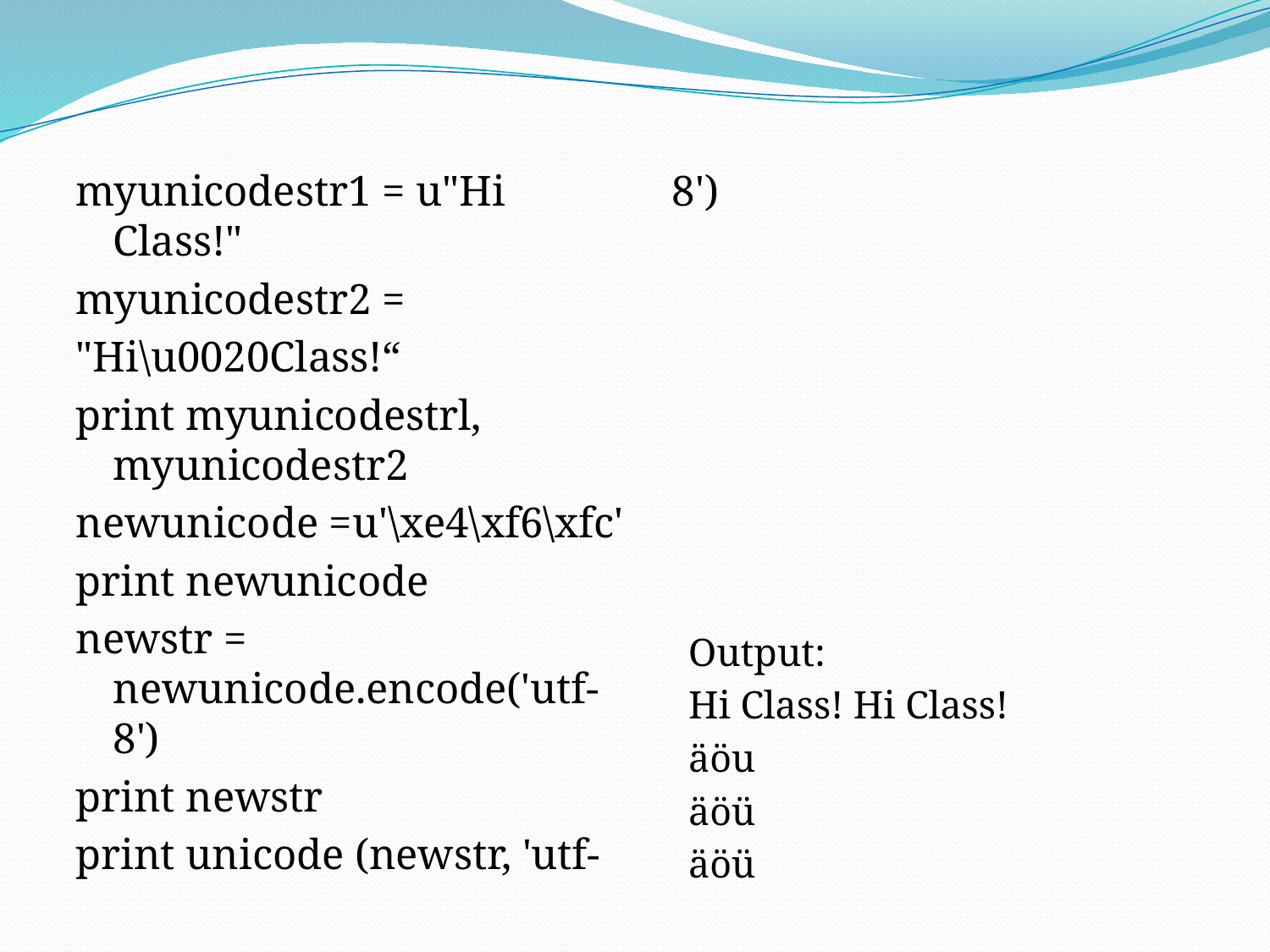

myunicodestr1 = u"Hi Class!"
myunicodestr2 =
"Hi\u0020Class!“
print myunicodestrl, myunicodestr2
newunicode =u'\xe4\xf6\xfc'
print newunicode
newstr = newunicode.encode('utf-8')
print newstr
print unicode (newstr, 'utf-8')

Output:
Hi Class! Hi Class!
äöu
äöü
äöü